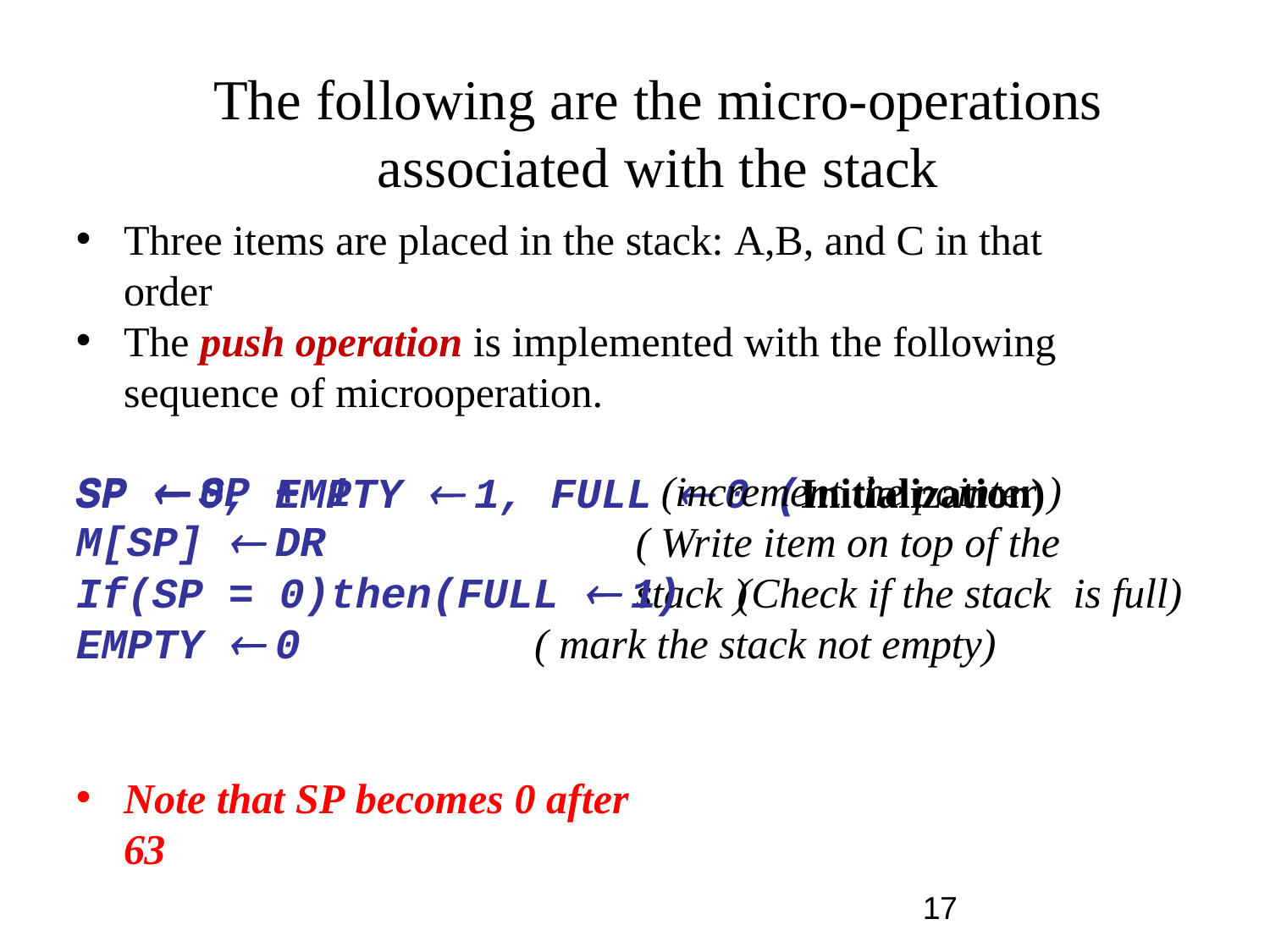

# The following are the micro-operations associated with the stack
Three items are placed in the stack: A,B, and C in that order
The push operation is implemented with the following sequence of microoperation.

SP ← 0, EMPTY ← 1, FULL ← 0 (Initialization)
SP ← SP + 1
(increment the pointer )
M[SP] ← DR
( Write item on top of the stack )
If(SP = 0)then(FULL ← 1)
(Check if the stack	is full)
EMPTY ← 0
( mark the stack not empty)
Note that SP becomes 0 after 63
17